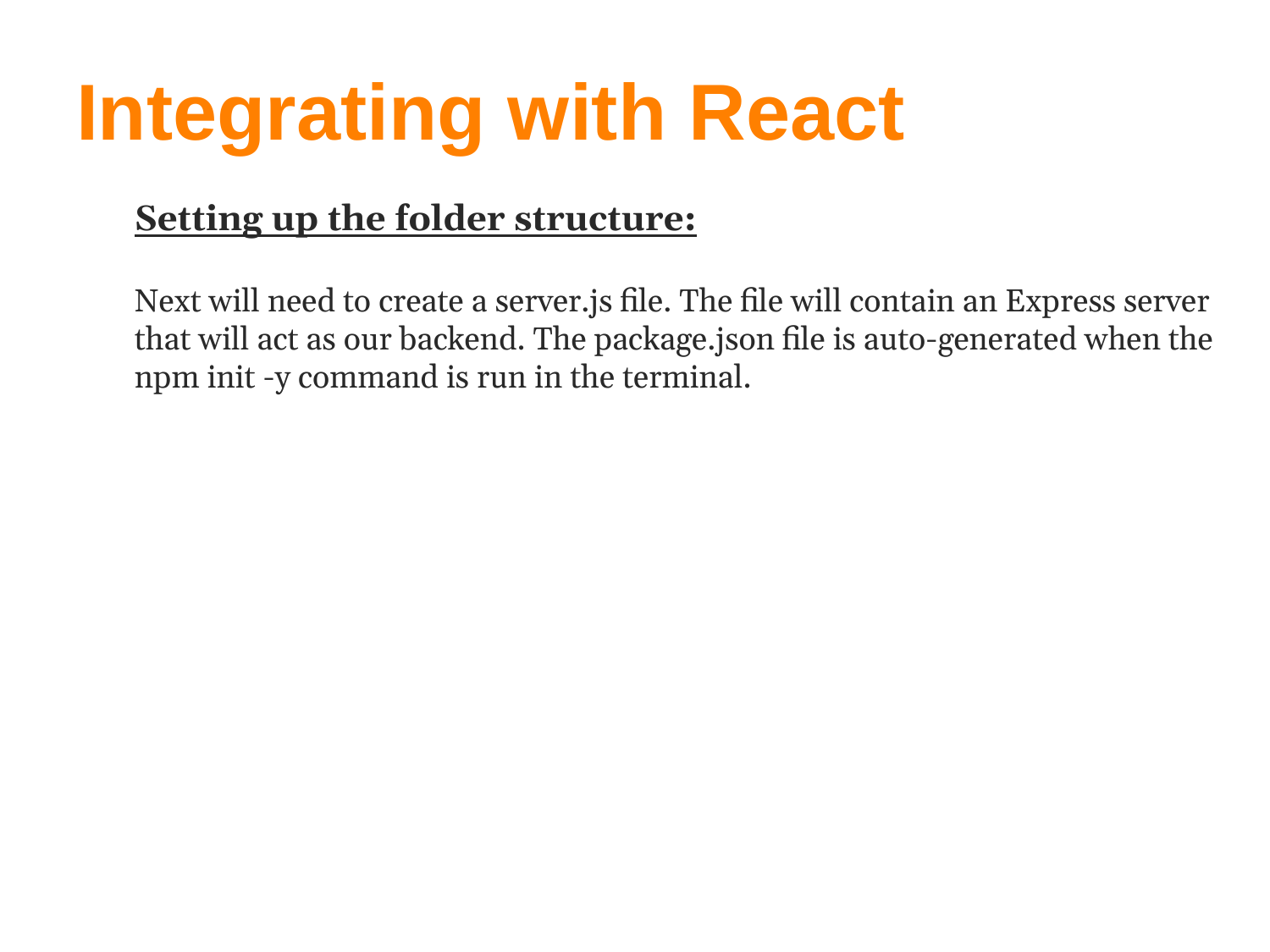

# Integrating with React
Setting up the folder structure:

Next will need to create a server.js file. The file will contain an Express server that will act as our backend. The package.json file is auto-generated when the npm init -y command is run in the terminal.